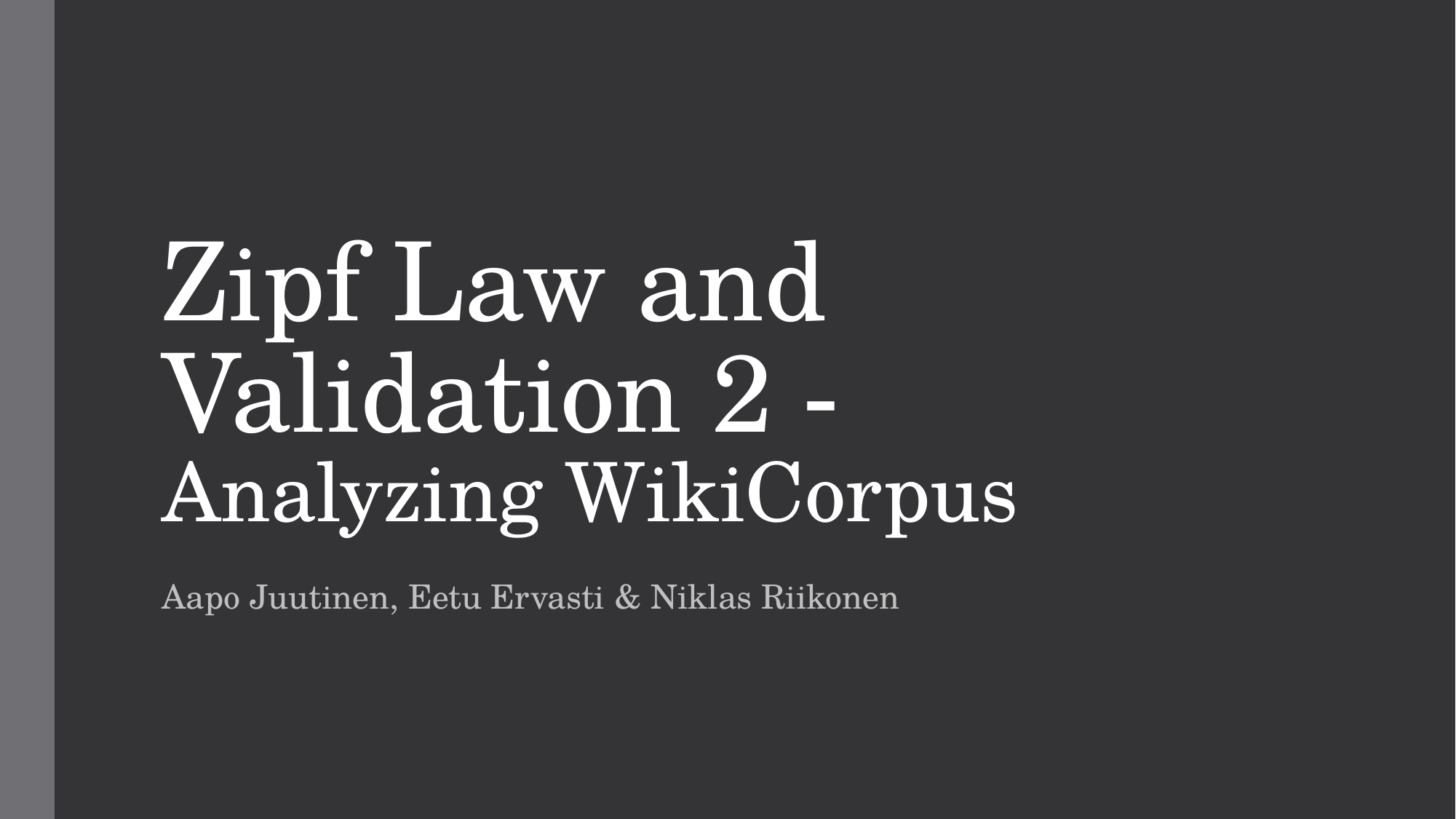

# Zipf Law and Validation 2 - Analyzing WikiCorpus
Aapo Juutinen, Eetu Ervasti & Niklas Riikonen